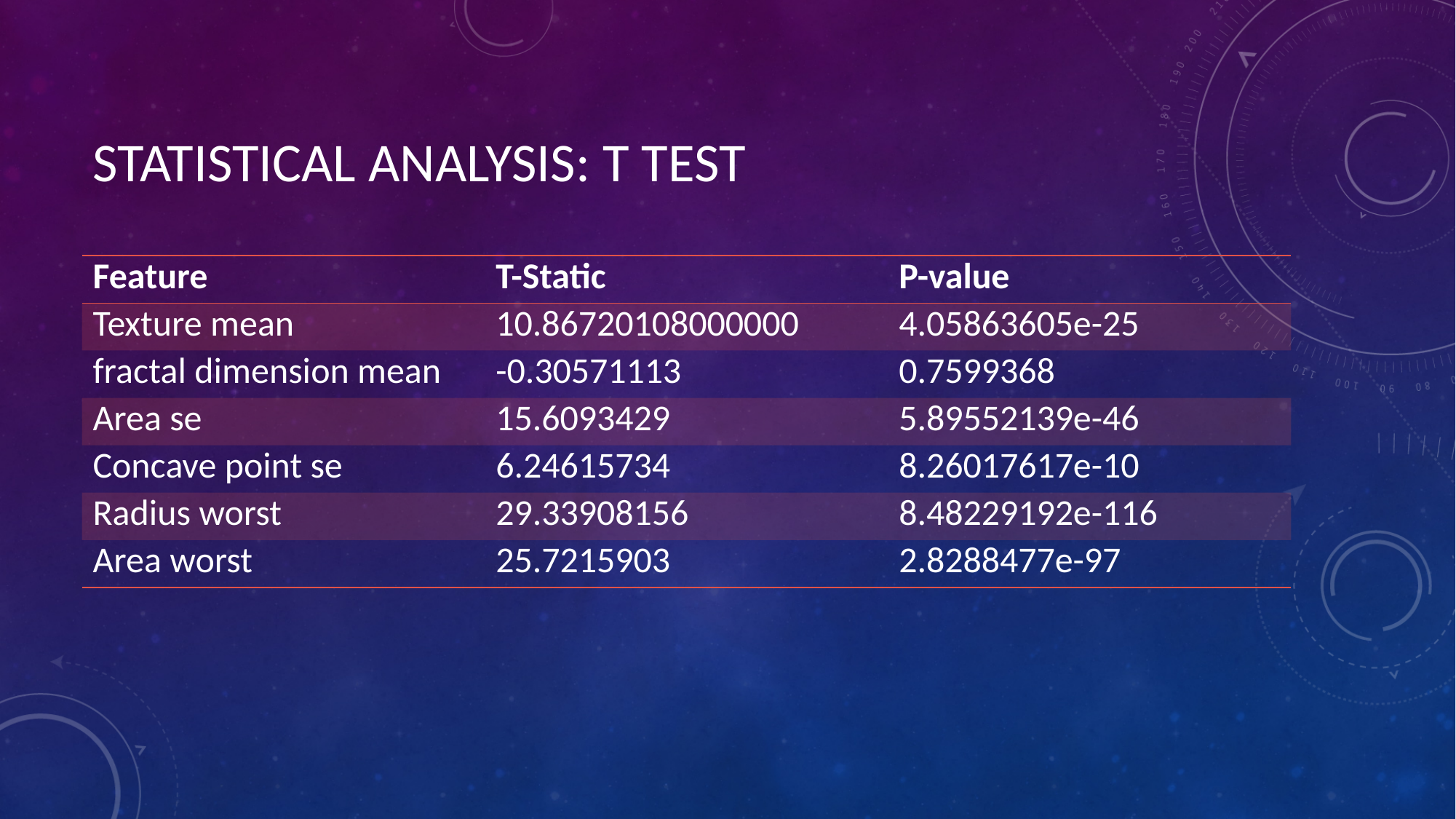

# Statistical analysis: t test
| Feature | T-Static | P-value |
| --- | --- | --- |
| Texture mean | 10.86720108000000 | 4.05863605e-25 |
| fractal dimension mean | -0.30571113 | 0.7599368 |
| Area se | 15.6093429 | 5.89552139e-46 |
| Concave point se | 6.24615734 | 8.26017617e-10 |
| Radius worst | 29.33908156 | 8.48229192e-116 |
| Area worst | 25.7215903 | 2.8288477e-97 |